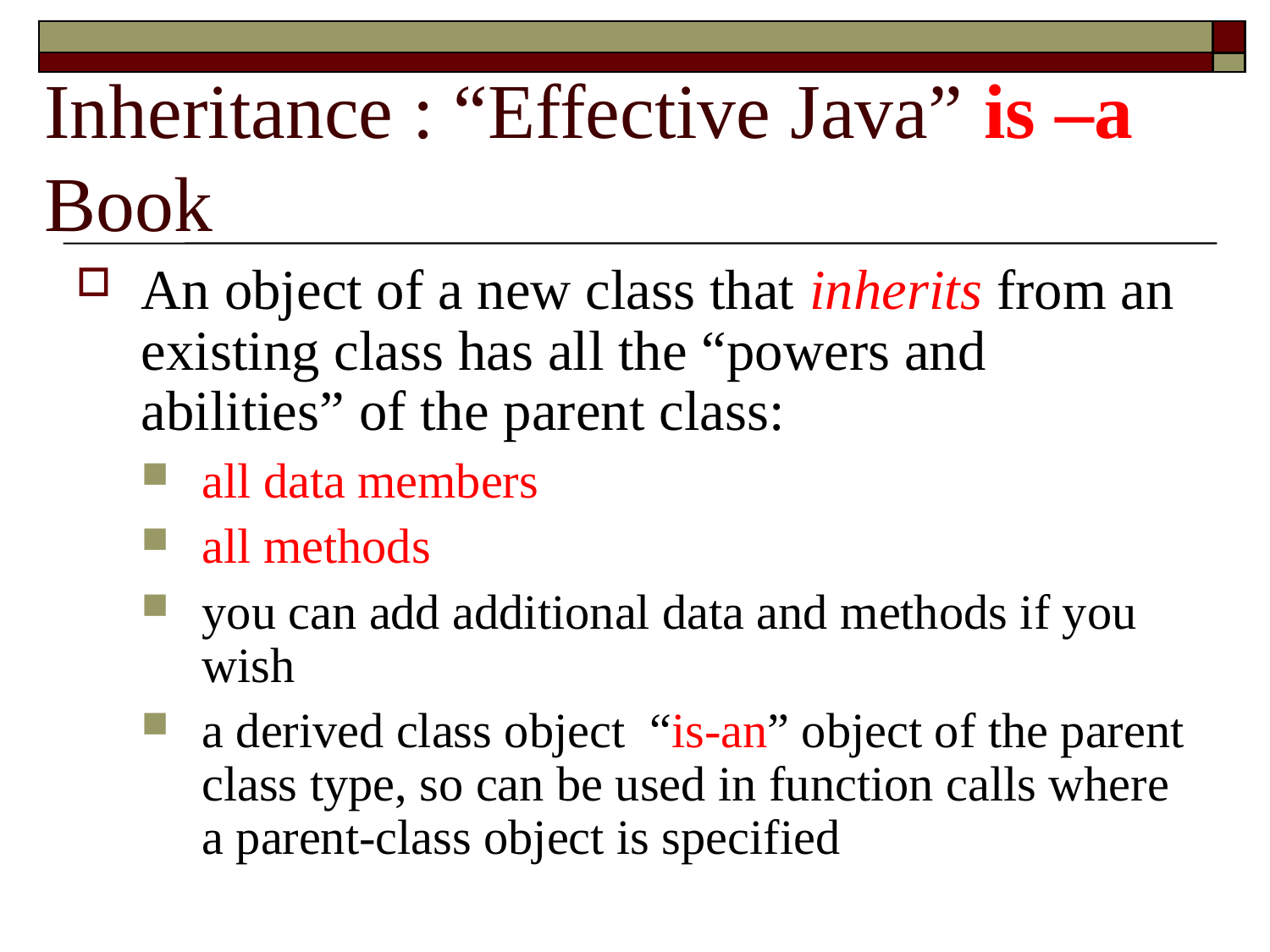

Inheritance : “Effective Java” is –a Book
An object of a new class that inherits from an existing class has all the “powers and abilities” of the parent class:
all data members
all methods
you can add additional data and methods if you wish
a derived class object  “is-an” object of the parent class type, so can be used in function calls where a parent-class object is specified